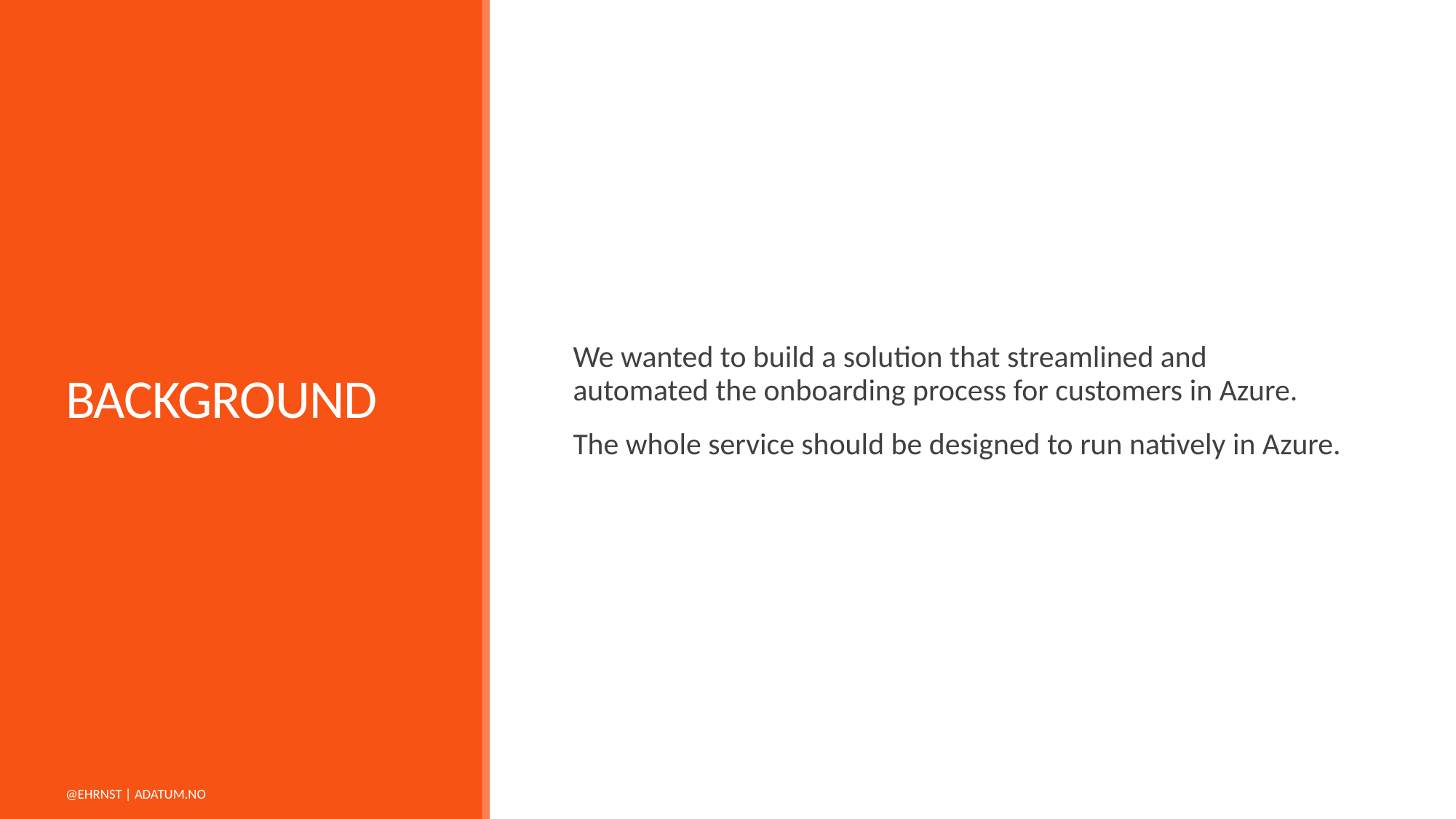

We wanted to build a solution that streamlined and automated the onboarding process for customers in Azure.
The whole service should be designed to run natively in Azure.
# BACKGROUND
@ehrnst | adatum.no